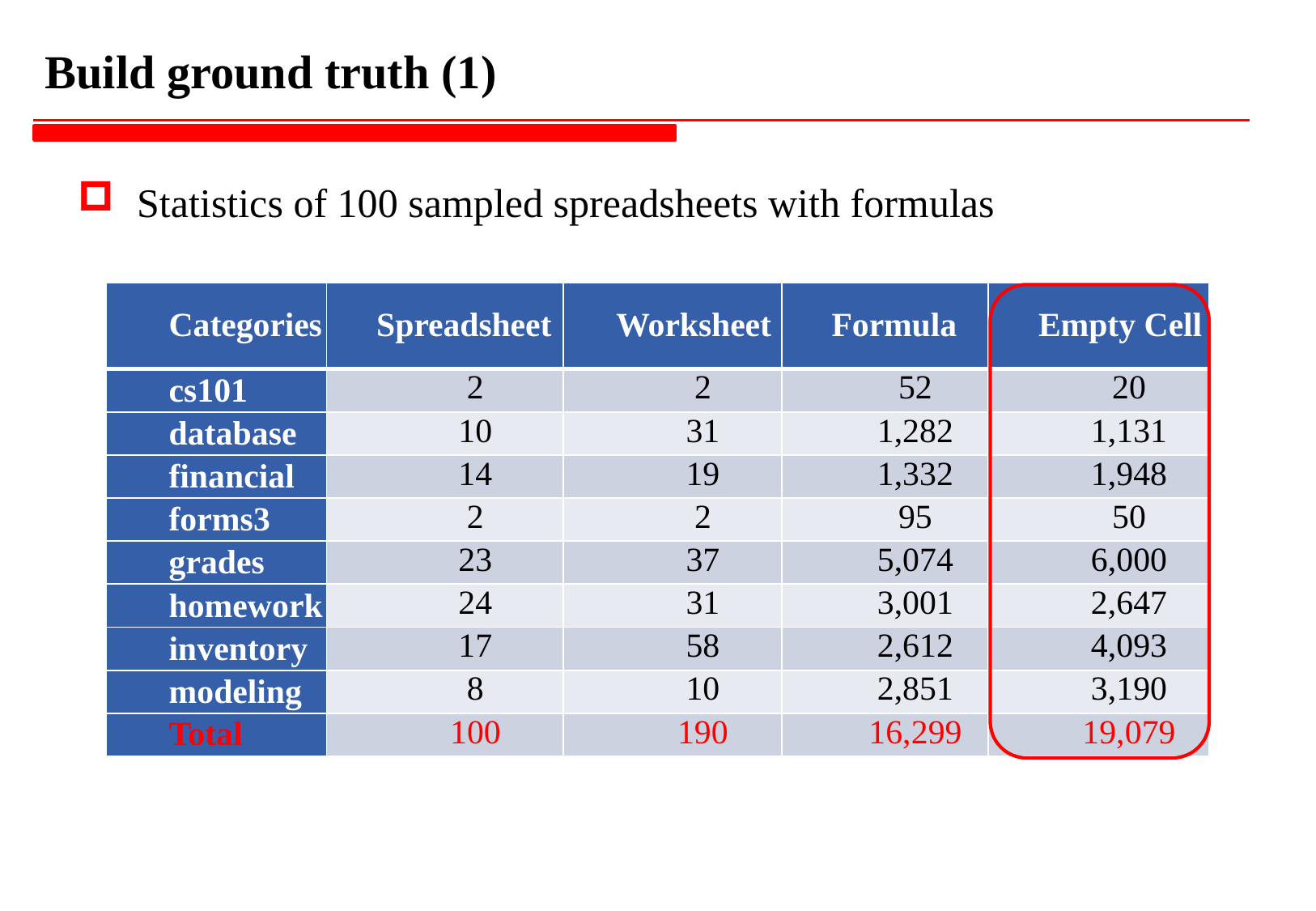

# Build ground truth (1)
Statistics of 100 sampled spreadsheets with formulas

| Categories | Spreadsheet | Worksheet | Formula | Empty Cell |
| --- | --- | --- | --- | --- |
| cs101 | 2 | 2 | 52 | 20 |
| database | 10 | 31 | 1,282 | 1,131 |
| financial | 14 | 19 | 1,332 | 1,948 |
| forms3 | 2 | 2 | 95 | 50 |
| grades | 23 | 37 | 5,074 | 6,000 |
| homework | 24 | 31 | 3,001 | 2,647 |
| inventory | 17 | 58 | 2,612 | 4,093 |
| modeling | 8 | 10 | 2,851 | 3,190 |
| Total | 100 | 190 | 16,299 | 19,079 |